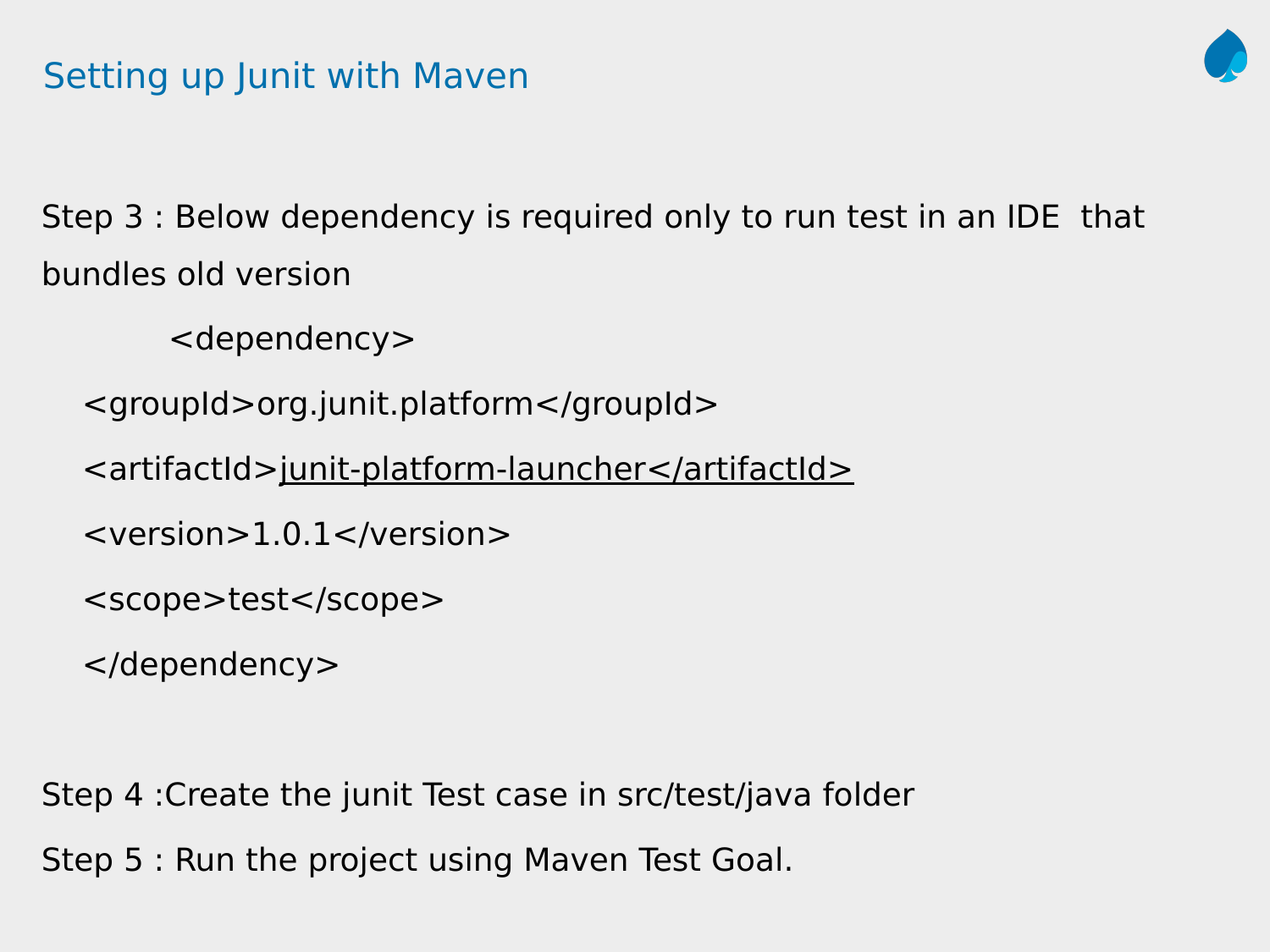

# Setting up Junit with Maven
Step 3 : Below dependency is required only to run test in an IDE  that bundles old version
	<dependency>
    <groupId>org.junit.platform</groupId>
    <artifactId>junit-platform-launcher</artifactId>
    <version>1.0.1</version>
    <scope>test</scope>
    </dependency>

Step 4 :Create the junit Test case in src/test/java folder
Step 5 : Run the project using Maven Test Goal.